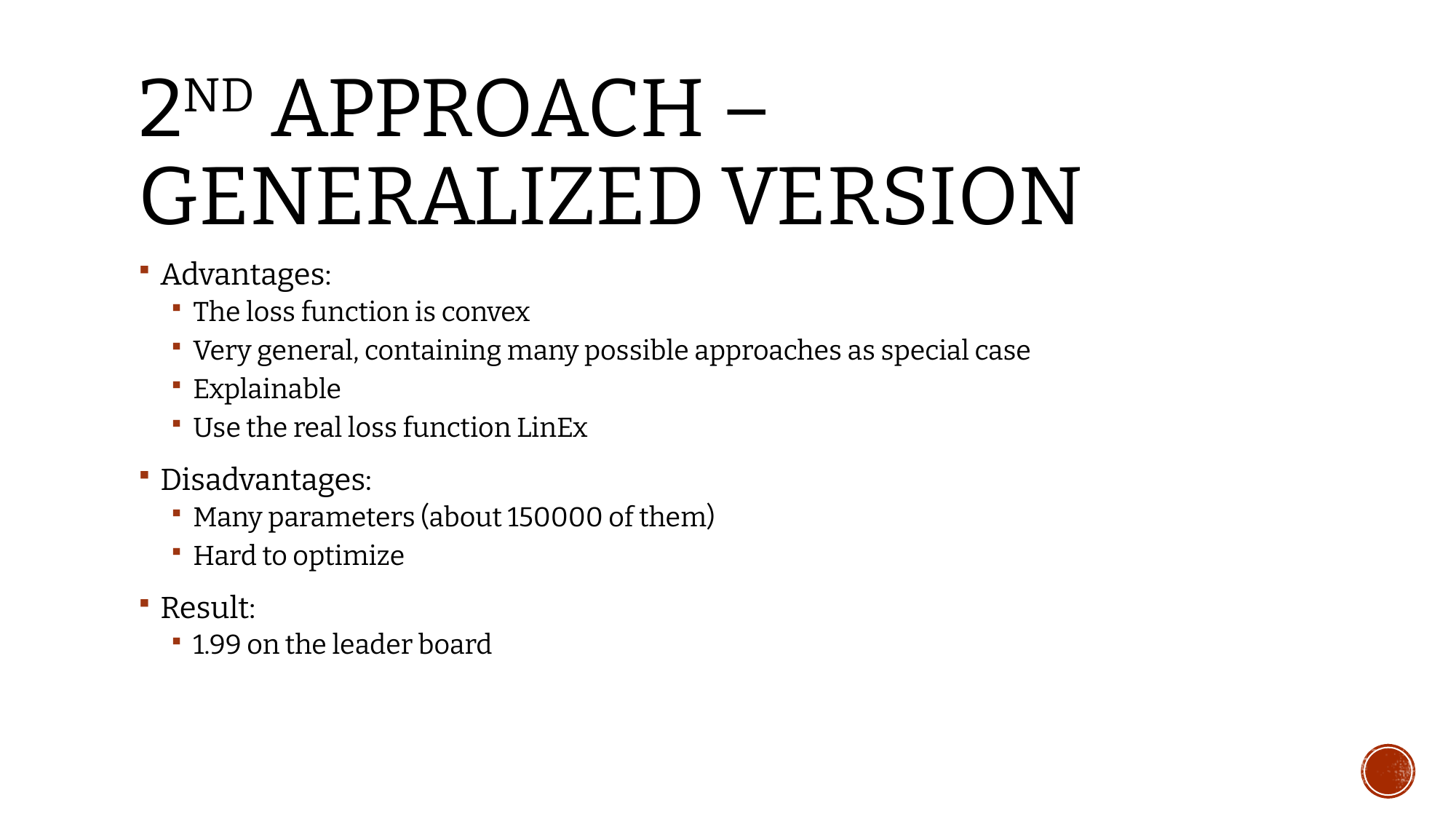

# 2nd approach – generalized version
Advantages:
The loss function is convex
Very general, containing many possible approaches as special case
Explainable
Use the real loss function LinEx
Disadvantages:
Many parameters (about 150000 of them)
Hard to optimize
Result:
1.99 on the leader board